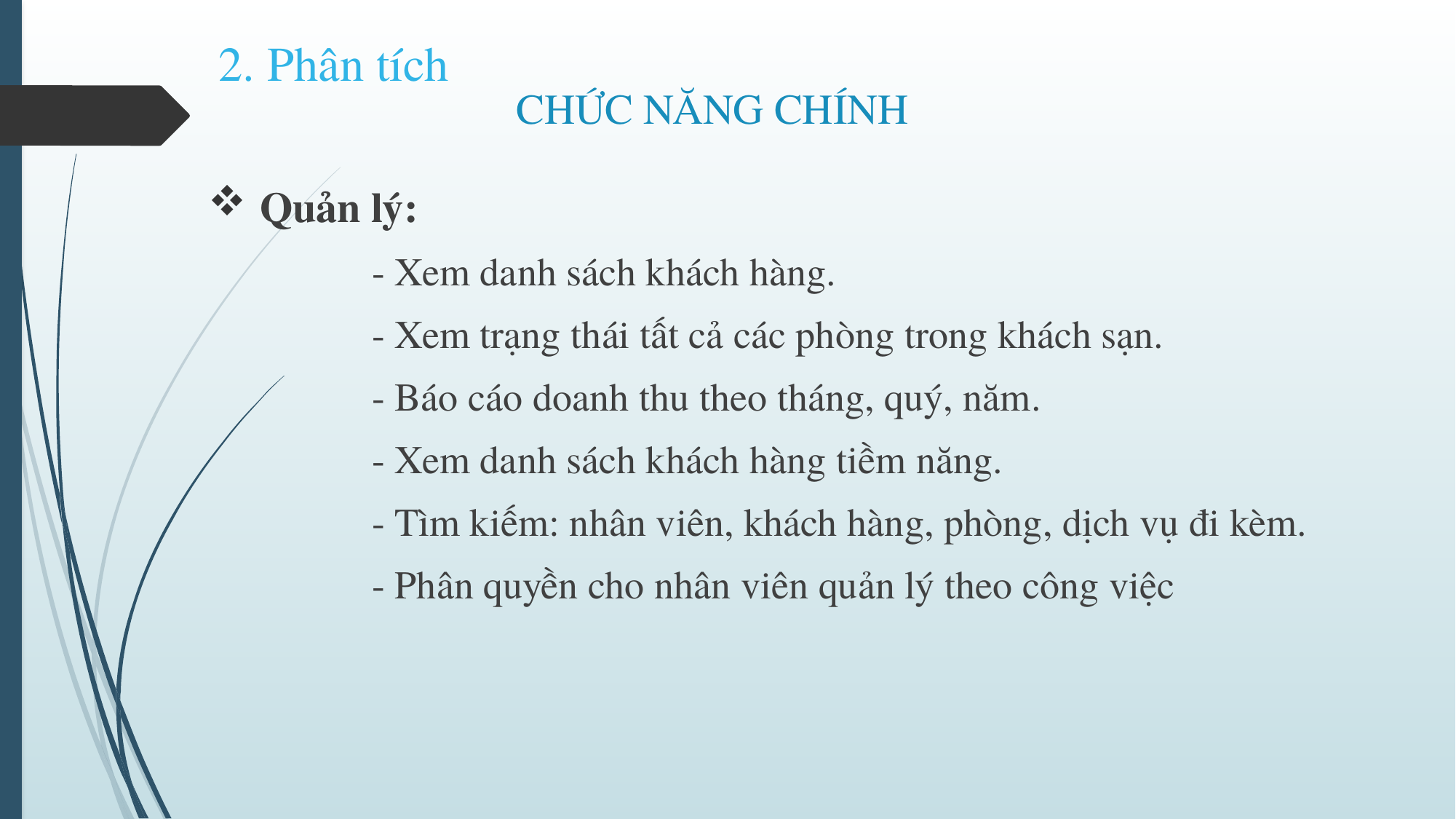

2. Phân tích
# CHỨC NĂNG CHÍNH
 Quản lý:
- Xem danh sách khách hàng.
- Xem trạng thái tất cả các phòng trong khách sạn.
- Báo cáo doanh thu theo tháng, quý, năm.
- Xem danh sách khách hàng tiềm năng.
- Tìm kiếm: nhân viên, khách hàng, phòng, dịch vụ đi kèm.
- Phân quyền cho nhân viên quản lý theo công việc